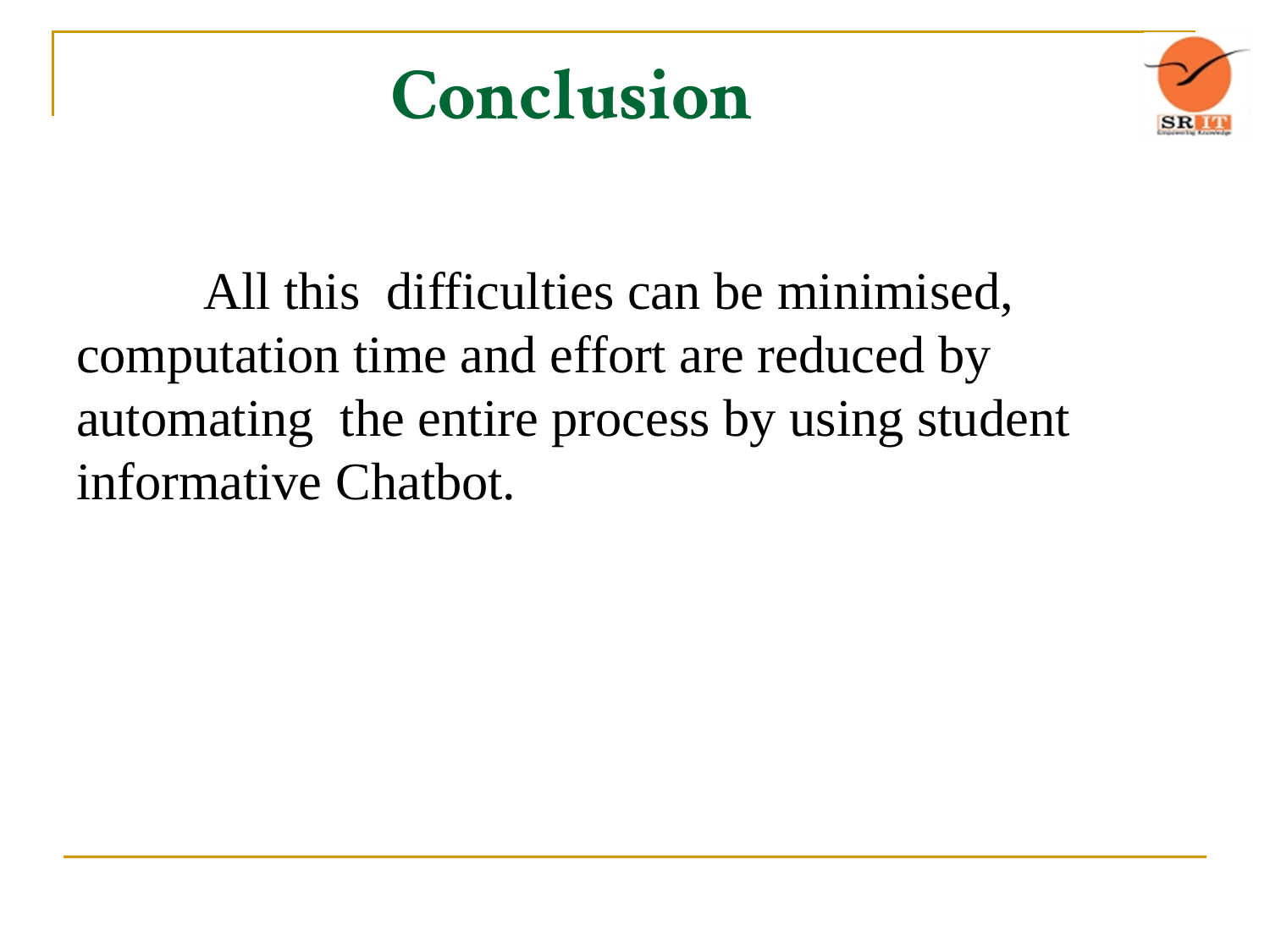

# Conclusion
	All this  difficulties can be minimised, computation time and effort are reduced by automating  the entire process by using student informative Chatbot.